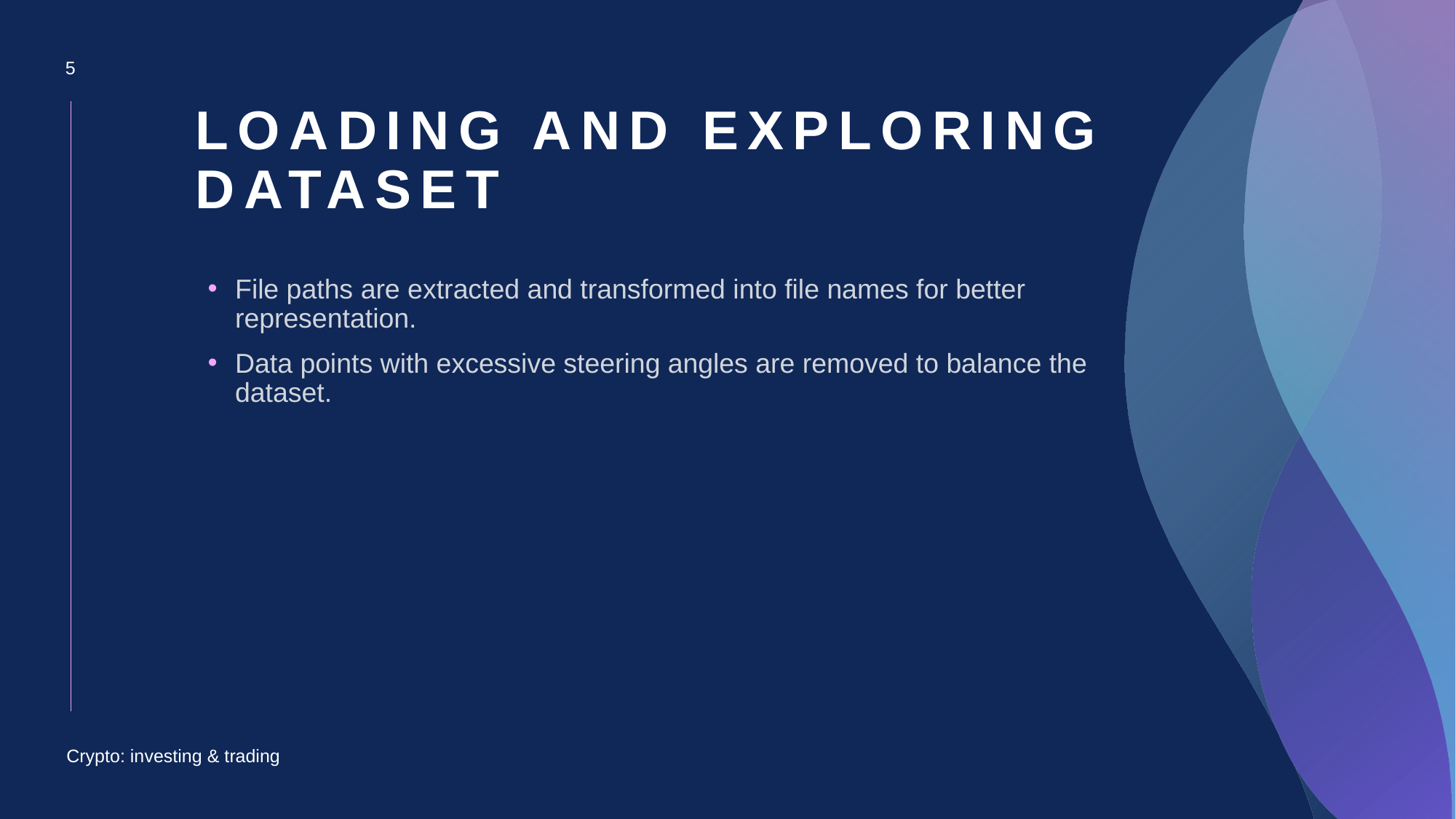

5
# Loading and Exploring Dataset

File paths are extracted and transformed into file names for better representation.
Data points with excessive steering angles are removed to balance the dataset.
Crypto: investing & trading